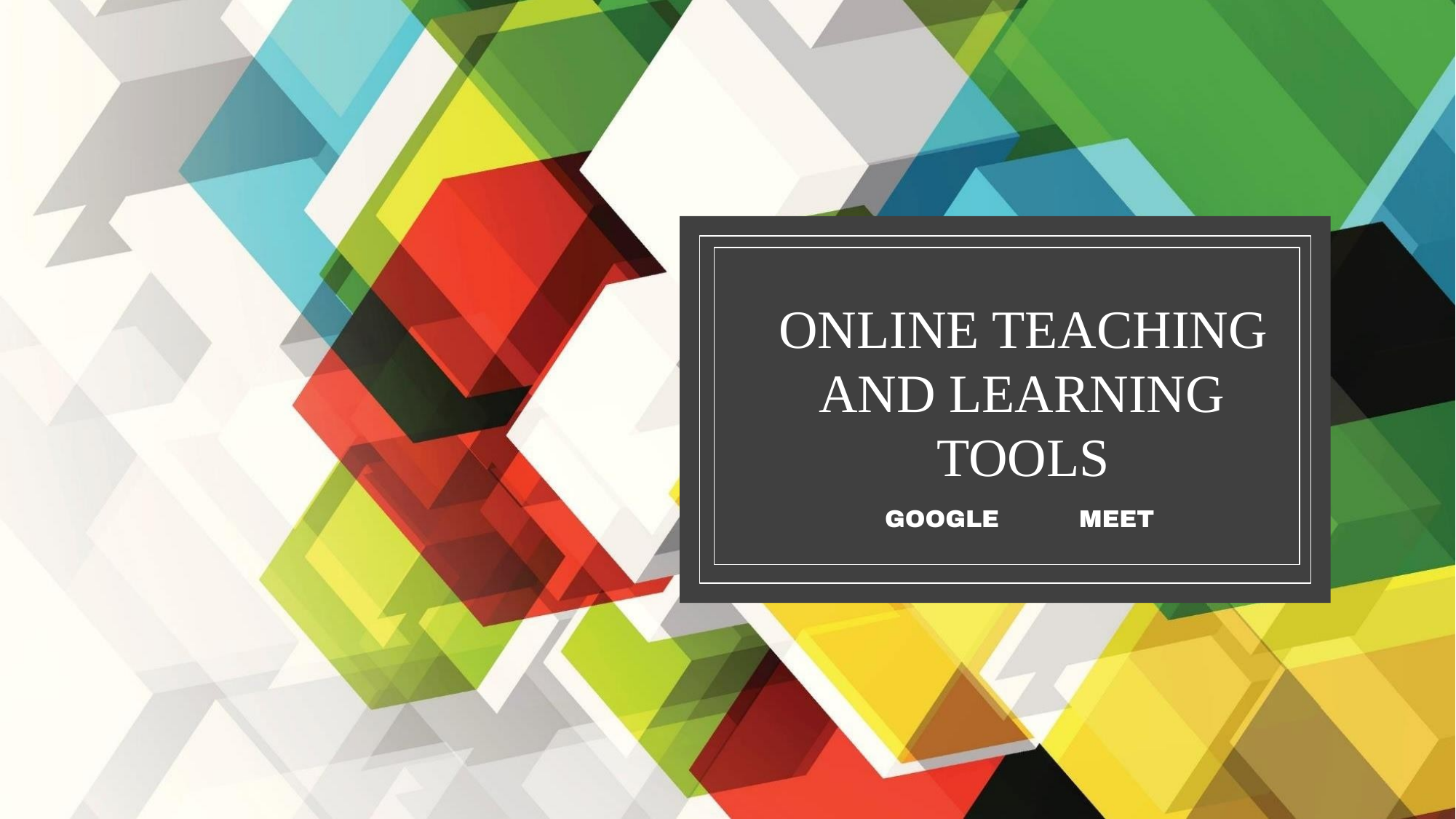

ONLINE TEACHING  AND LEARNING  TOOLS
GOOGLE	MEET